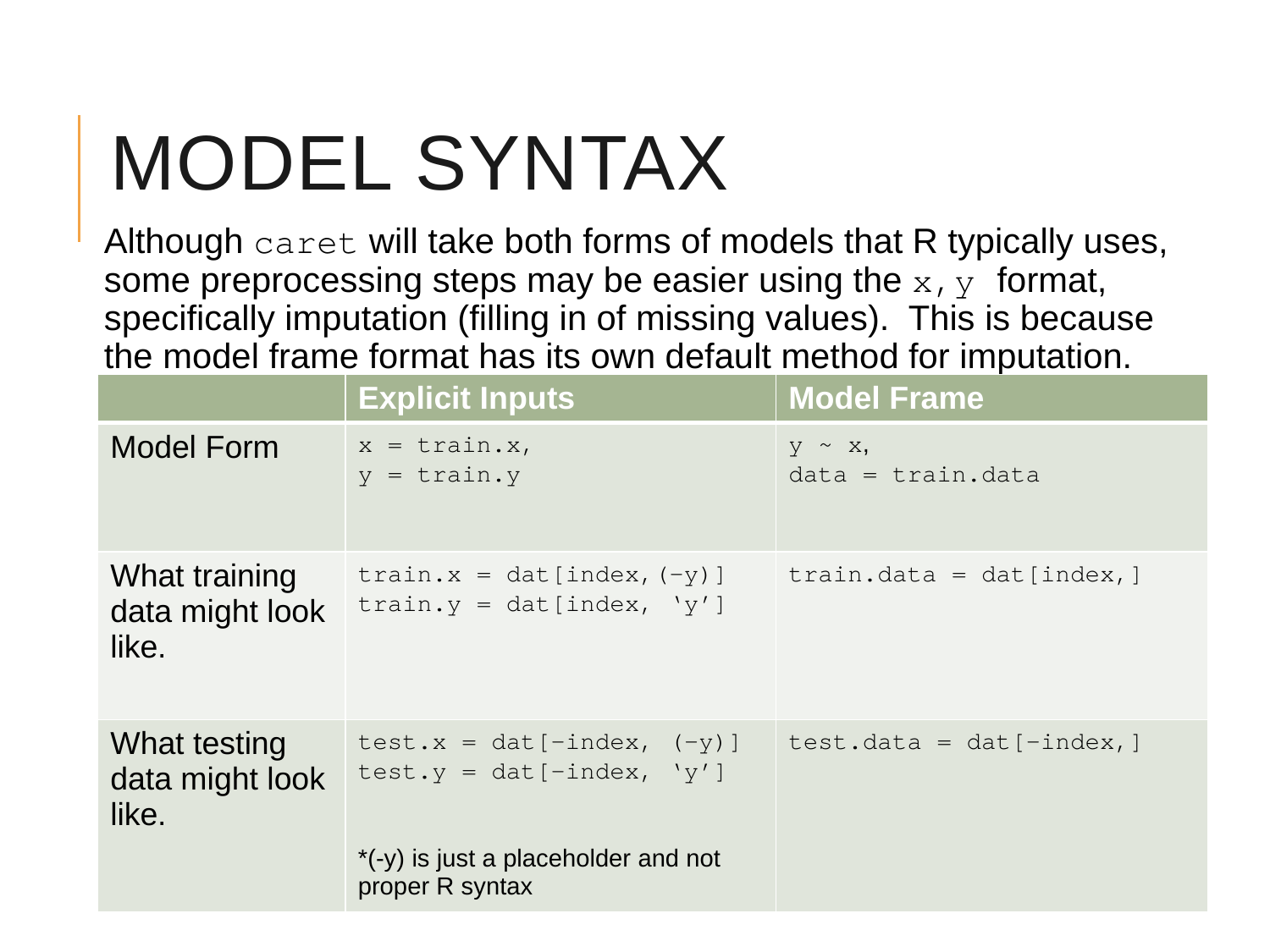

# Model Syntax
Although caret will take both forms of models that R typically uses, some preprocessing steps may be easier using the x,y format, specifically imputation (filling in of missing values).  This is because the model frame format has its own default method for imputation.

|  | Explicit Inputs | Model Frame |
| --- | --- | --- |
| Model Form | x = train.x, y = train.y | y ~ x, data = train.data |
| What training data might look like. | train.x = dat[index,(-y)] train.y = dat[index, ‘y’] | train.data = dat[index,] |
| What testing data might look like. | test.x = dat[-index, (-y)] test.y = dat[-index, ‘y’] \*(-y) is just a placeholder and not proper R syntax | test.data = dat[-index,] |